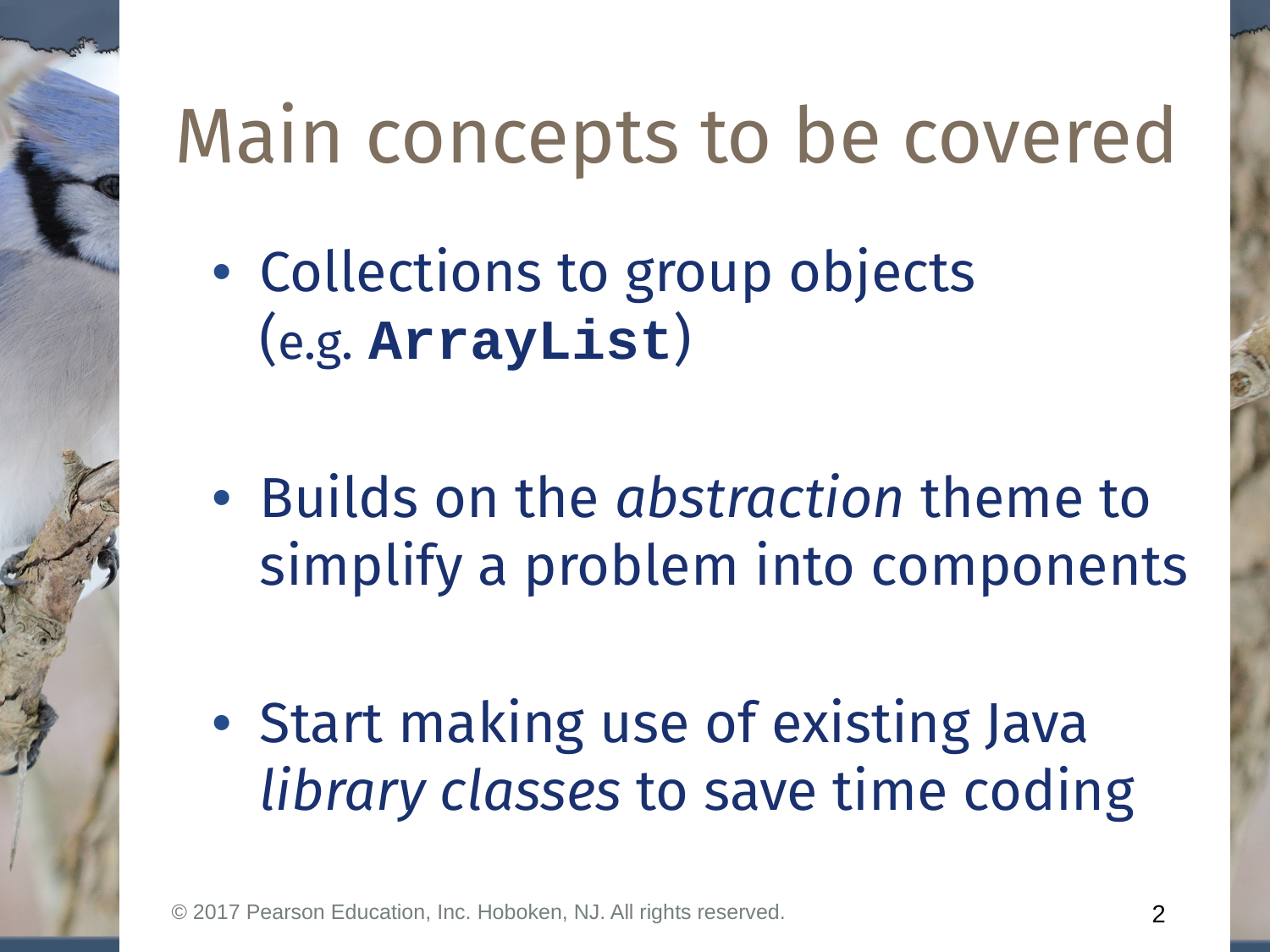

# Main concepts to be covered
Collections to group objects         (e.g. ArrayList)

Builds on the abstraction theme to simplify a problem into components

Start making use of existing Java library classes to save time coding
© 2017 Pearson Education, Inc. Hoboken, NJ. All rights reserved.